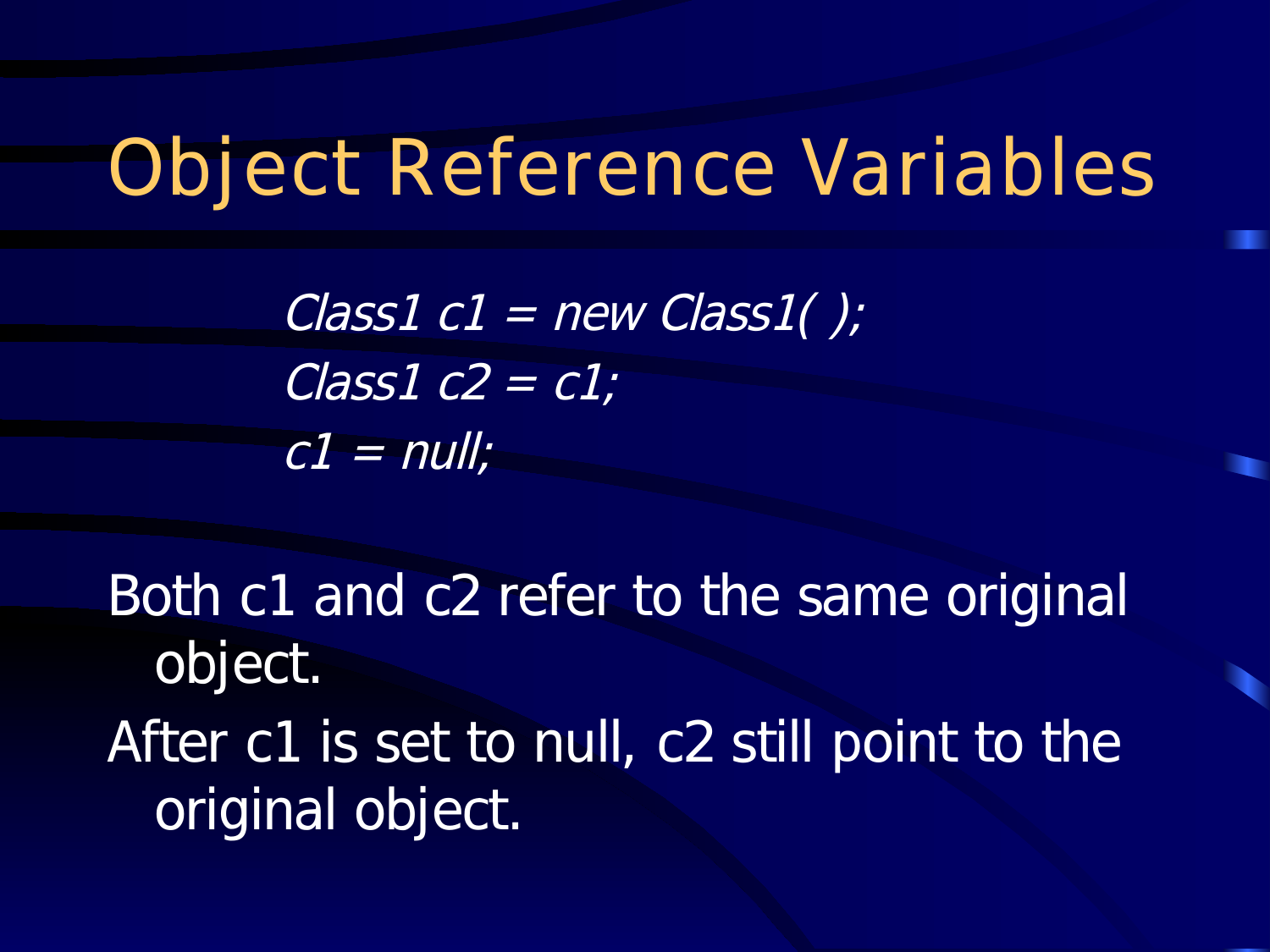

# Object Reference Variables
		Class1 c1 = new Class1( );
		Class1 c2 = c1;
		c1 = null;

Both c1 and c2 refer to the same original object.
After c1 is set to null, c2 still point to the original object.